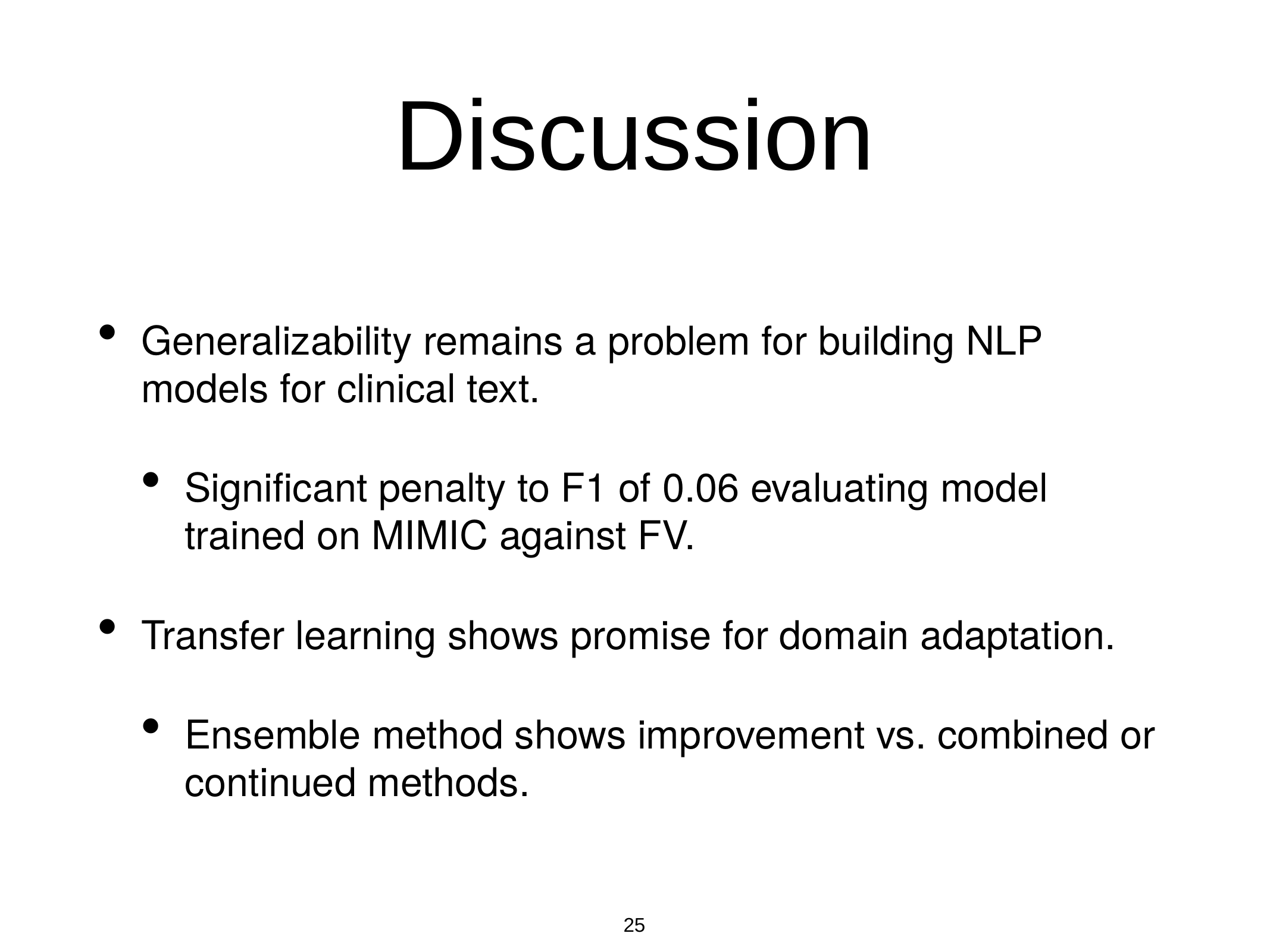

# Discussion
Generalizability remains a problem for building NLP models for clinical text.
Significant penalty to F1 of 0.06 evaluating model trained on MIMIC against FV.
Transfer learning shows promise for domain adaptation.
Ensemble method shows improvement vs. combined or continued methods.
25